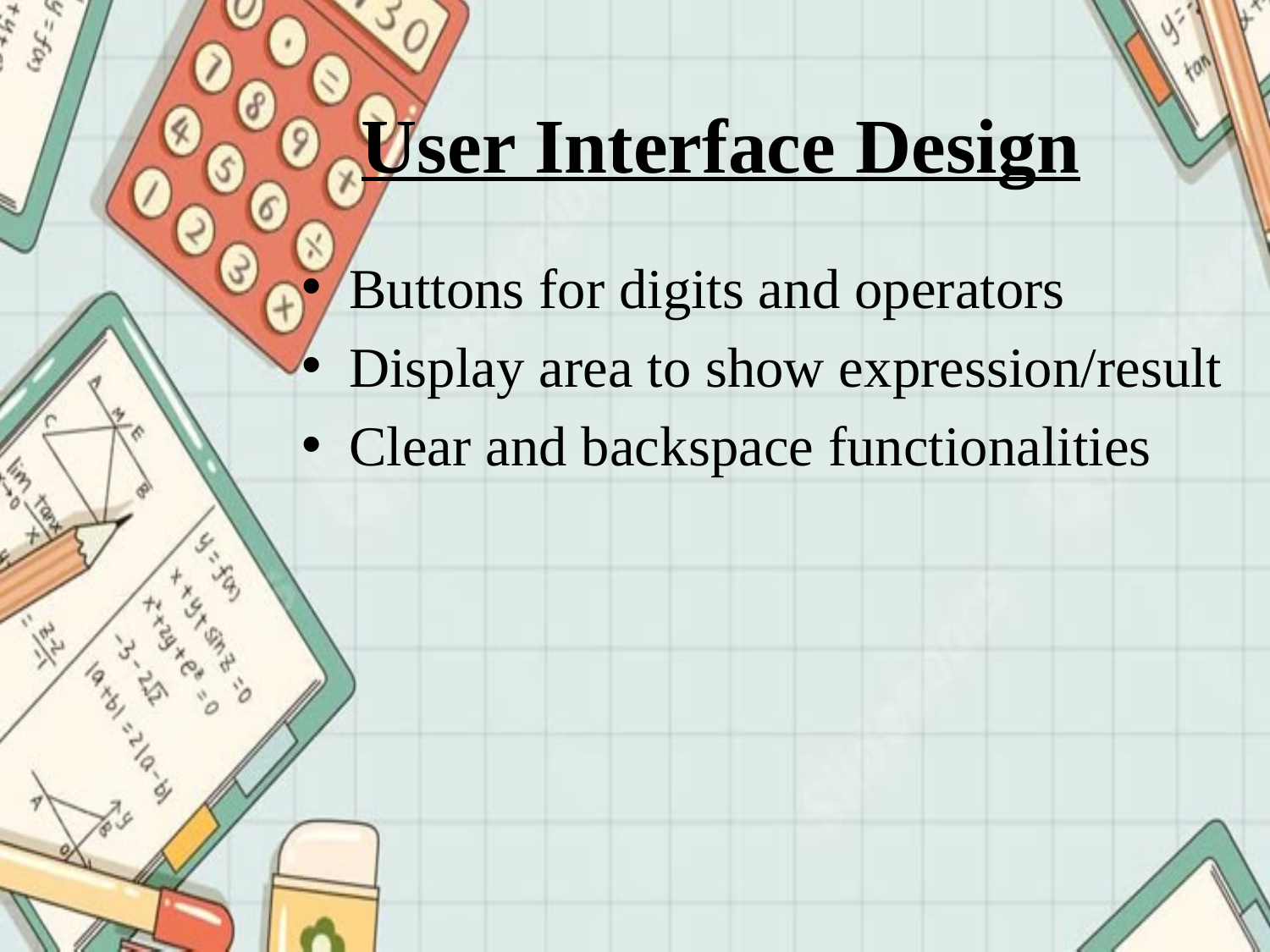

# User Interface Design
Buttons for digits and operators
Display area to show expression/result
Clear and backspace functionalities